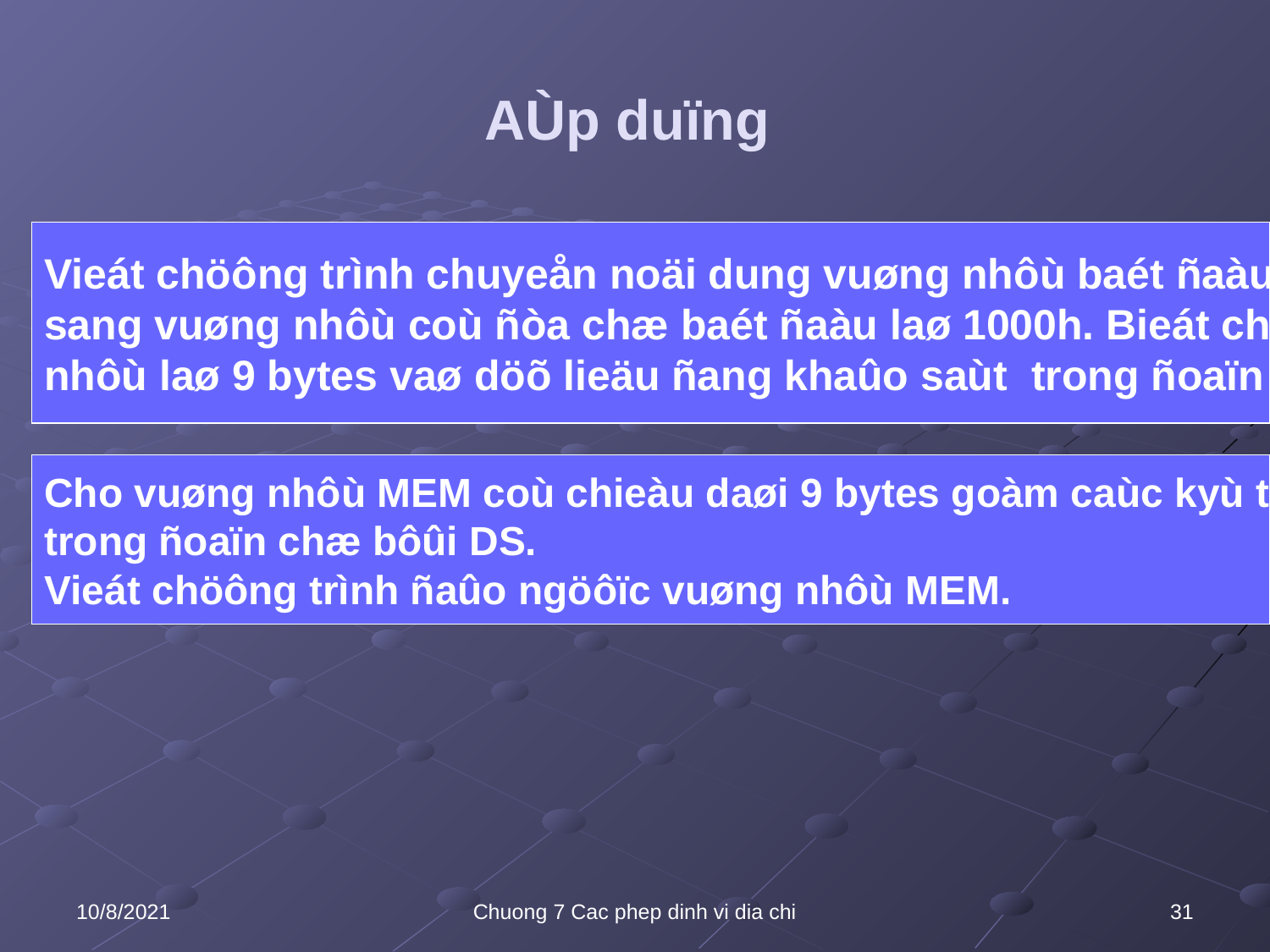

# AÙp duïng
Vieát chöông trình chuyeån noäi dung vuøng nhôù baét ñaàu taïi ñòa chæ 700h
sang vuøng nhôù coù ñòa chæ baét ñaàu laø 1000h. Bieát chieàu moãi vuøng
nhôù laø 9 bytes vaø döõ lieäu ñang khaûo saùt  trong ñoaïn ñöôïc chæ bôûi DS.
Cho vuøng nhôù MEM coù chieàu daøi 9 bytes goàm caùc kyù töï ‘abcdefghi’
trong ñoaïn chæ bôûi DS.
Vieát chöông trình ñaûo ngöôïc vuøng nhôù MEM.
10/8/2021
Chuong 7 Cac phep dinh vi dia chi
31